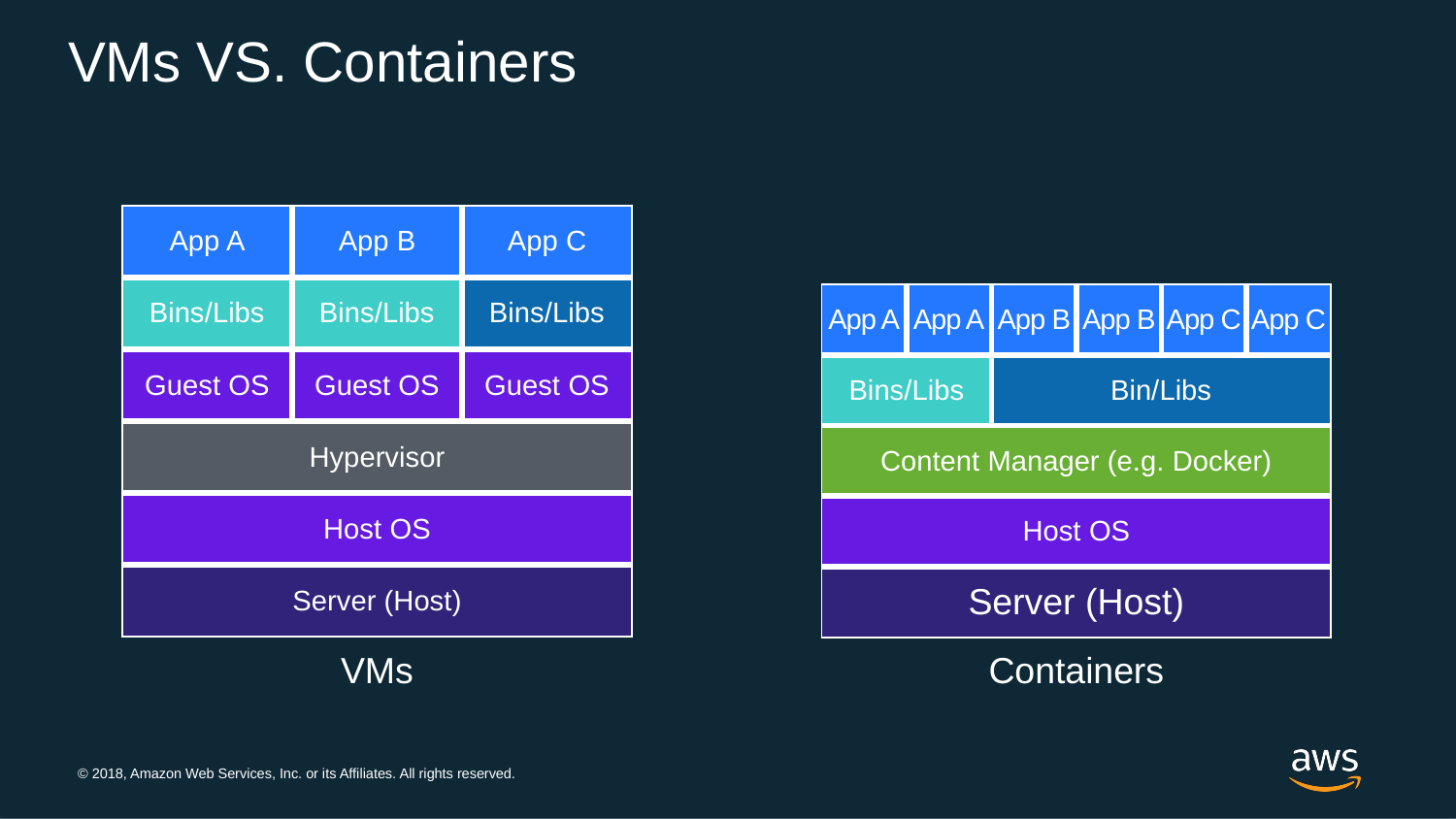

# VMs VS. Containers
| App A | App B | App C |
| --- | --- | --- |
| Bins/Libs | Bins/Libs | Bins/Libs |
| Guest OS | Guest OS | Guest OS |
| Hypervisor |  |  |
| Host OS |  |  |
| Server (Host) |  |  |
| App A | App A | App B | App B | App C | App C |
| --- | --- | --- | --- | --- | --- |
| Bins/Libs |  | Bin/Libs |  |  |  |
| Content Manager (e.g. Docker) |  |  |  |  |  |
| Host OS |  |  |  |  |  |
| Server (Host) |  |  |  |  |  |
VMs
Containers